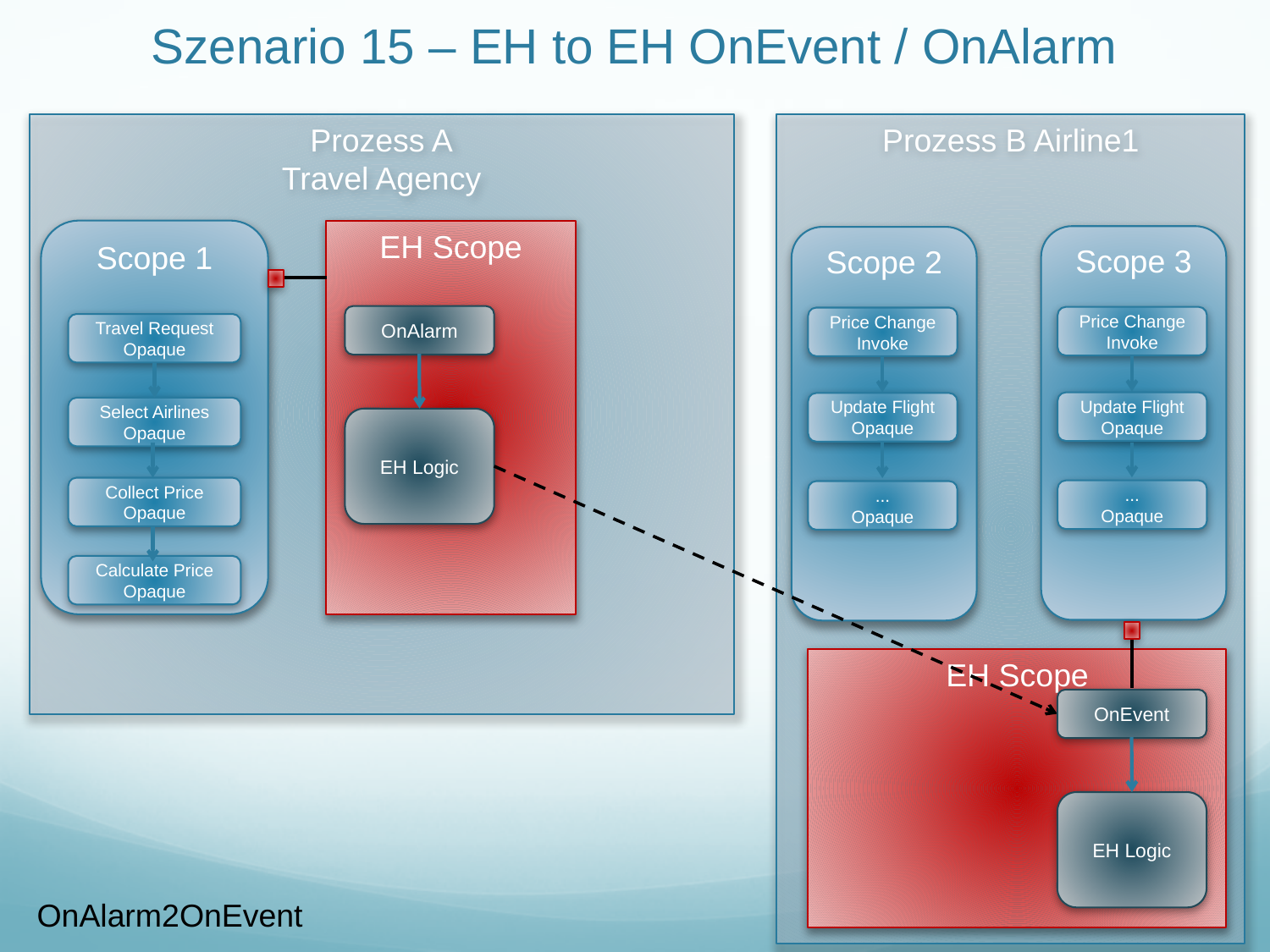

# Szenario 15 – EH to EH OnEvent / OnAlarm
Prozess B Airline1
Prozess A
Travel Agency
EH Scope
Scope 1
Scope 3
Scope 2

OnAlarm
Price Change
Invoke
Price Change
Invoke
Travel Request
Opaque
Update Flight
Opaque
Update Flight
Opaque
Select Airlines
Opaque
EH Logic
Collect Price
Opaque
...
Opaque
...
Opaque
Calculate Price
Opaque

EH Scope
OnEvent
EH Logic
OnAlarm2OnEvent